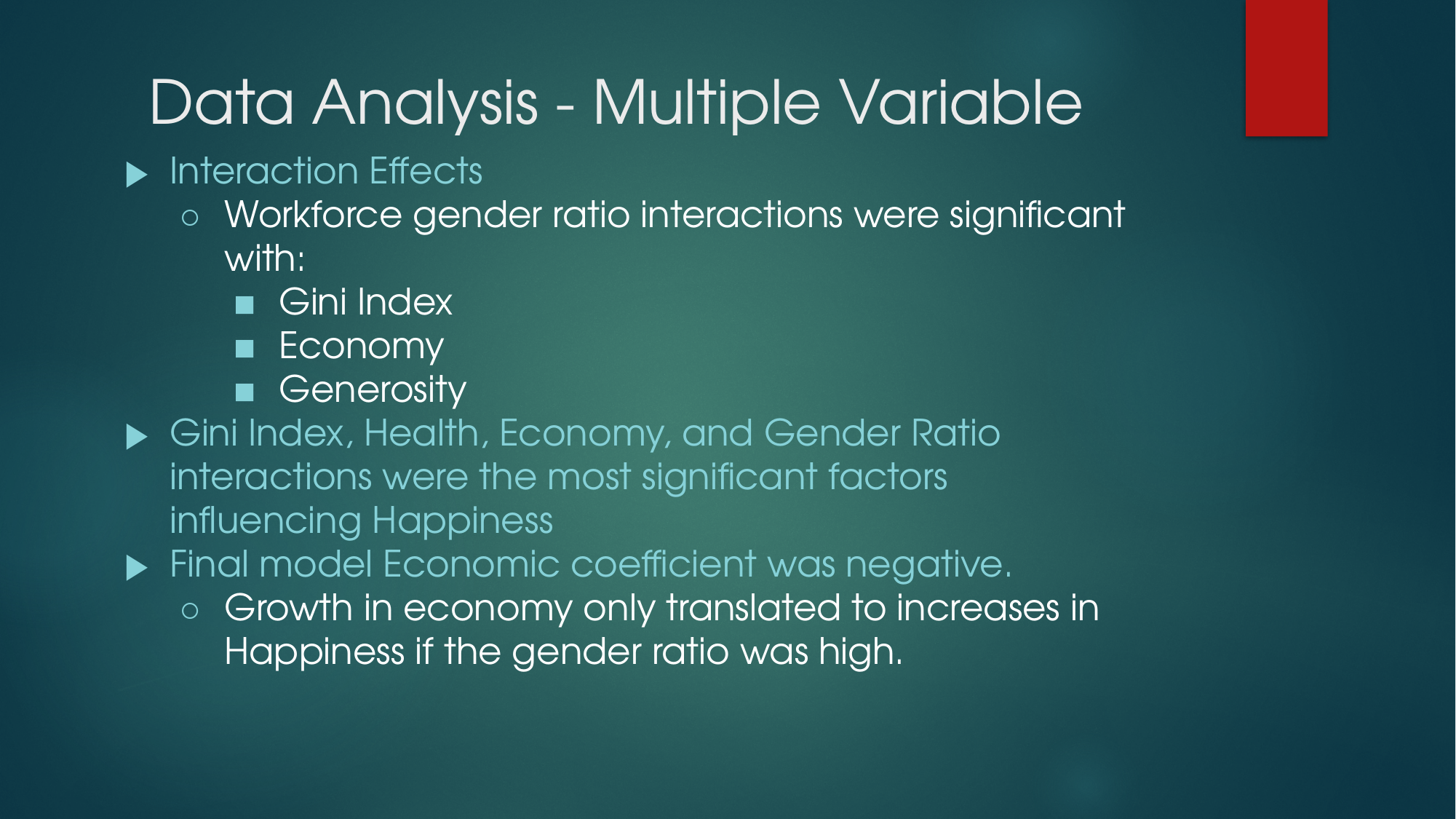

# Data Analysis - Multiple Variable
Interaction Effects
Workforce gender ratio interactions were significant with:
Gini Index
Economy
Generosity
Gini Index, Health, Economy, and Gender Ratio interactions were the most significant factors influencing Happiness
Final model Economic coefficient was negative.
Growth in economy only translated to increases in Happiness if the gender ratio was high.